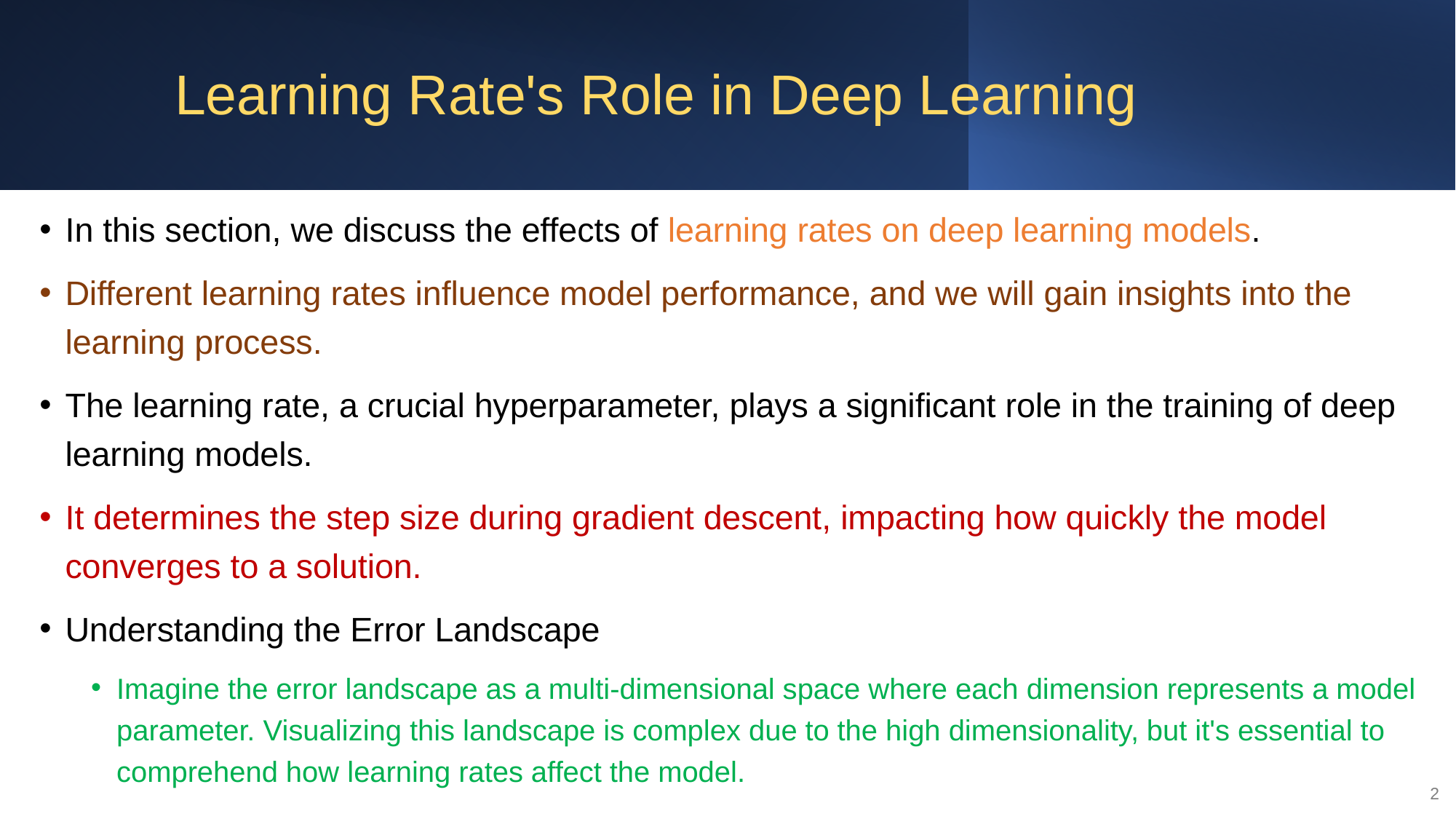

# Learning Rate's Role in Deep Learning
In this section, we discuss the effects of learning rates on deep learning models.
Different learning rates influence model performance, and we will gain insights into the learning process.
The learning rate, a crucial hyperparameter, plays a significant role in the training of deep learning models.
It determines the step size during gradient descent, impacting how quickly the model converges to a solution.
Understanding the Error Landscape
Imagine the error landscape as a multi-dimensional space where each dimension represents a model parameter. Visualizing this landscape is complex due to the high dimensionality, but it's essential to comprehend how learning rates affect the model.
2